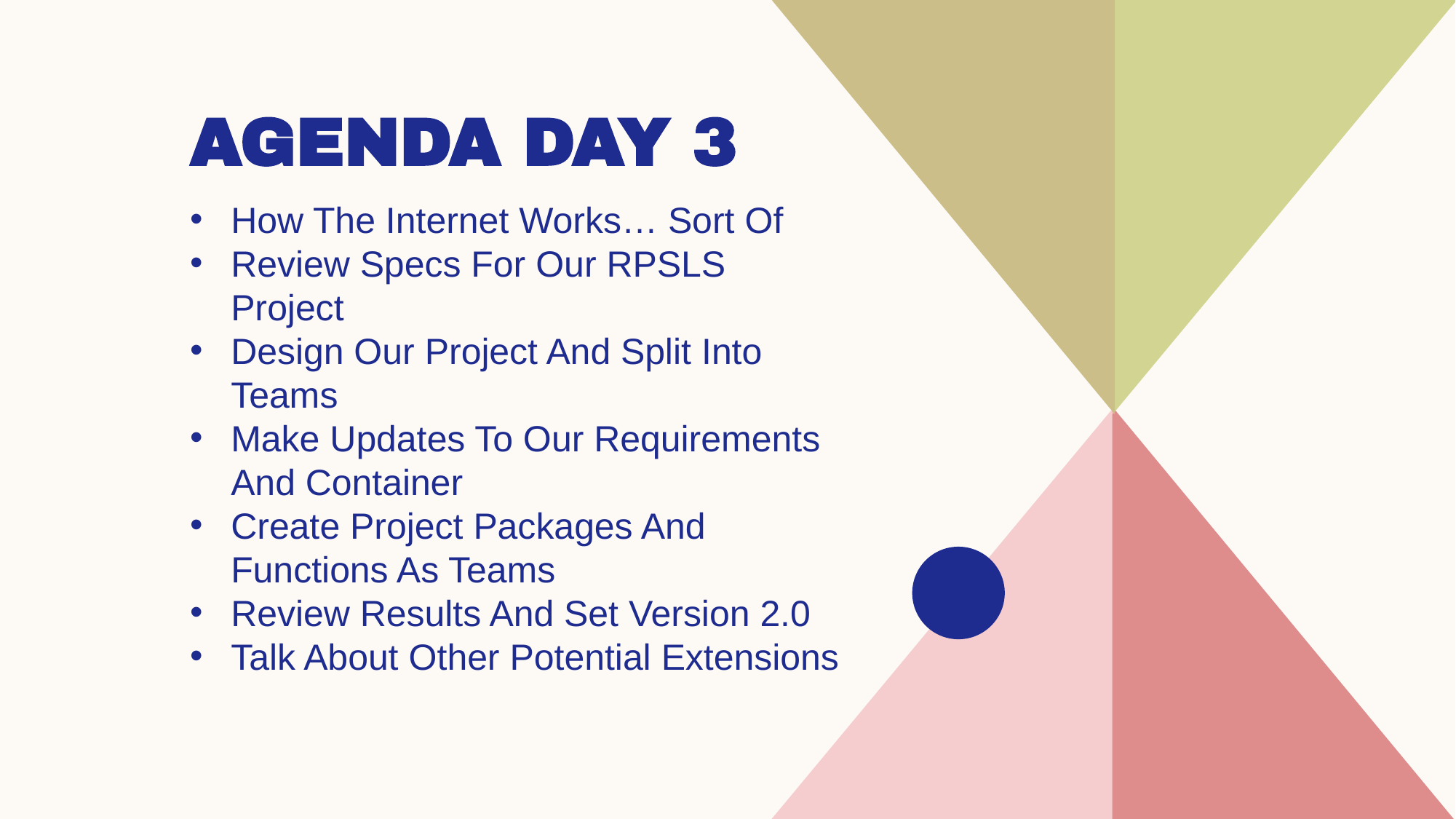

# AGENDA Day 3
How The Internet Works… Sort Of
Review Specs For Our RPSLS Project
Design Our Project And Split Into Teams
Make Updates To Our Requirements And Container
Create Project Packages And Functions As Teams
Review Results And Set Version 2.0
Talk About Other Potential Extensions